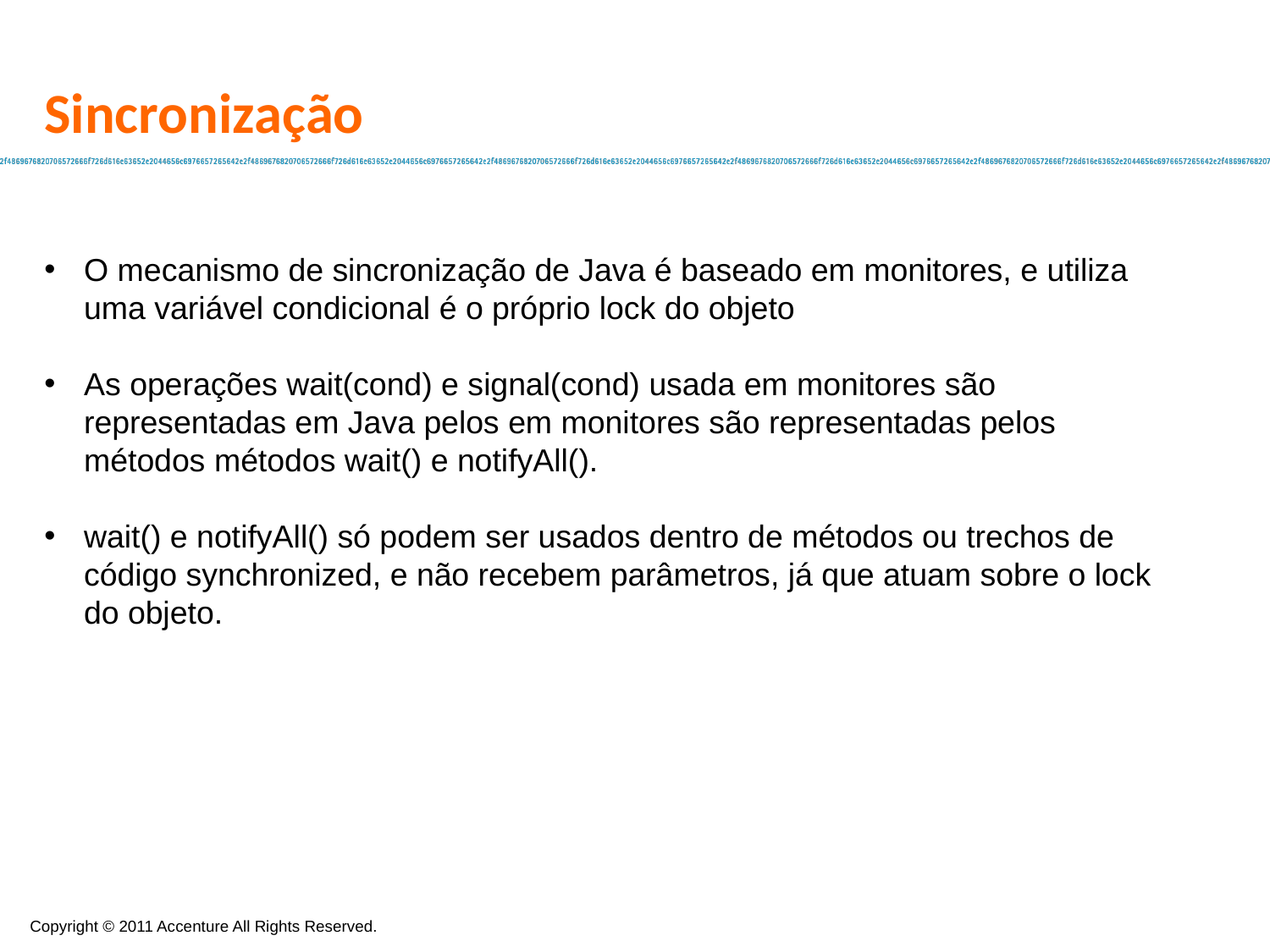

Sincronização
O mecanismo de sincronização de Java é baseado em monitores, e utiliza uma variável condicional é o próprio lock do objeto

As operações wait(cond) e signal(cond) usada em monitores são representadas em Java pelos em monitores são representadas pelos métodos métodos wait() e notifyAll().

wait() e notifyAll() só podem ser usados dentro de métodos ou trechos de código synchronized, e não recebem parâmetros, já que atuam sobre o lock do objeto.